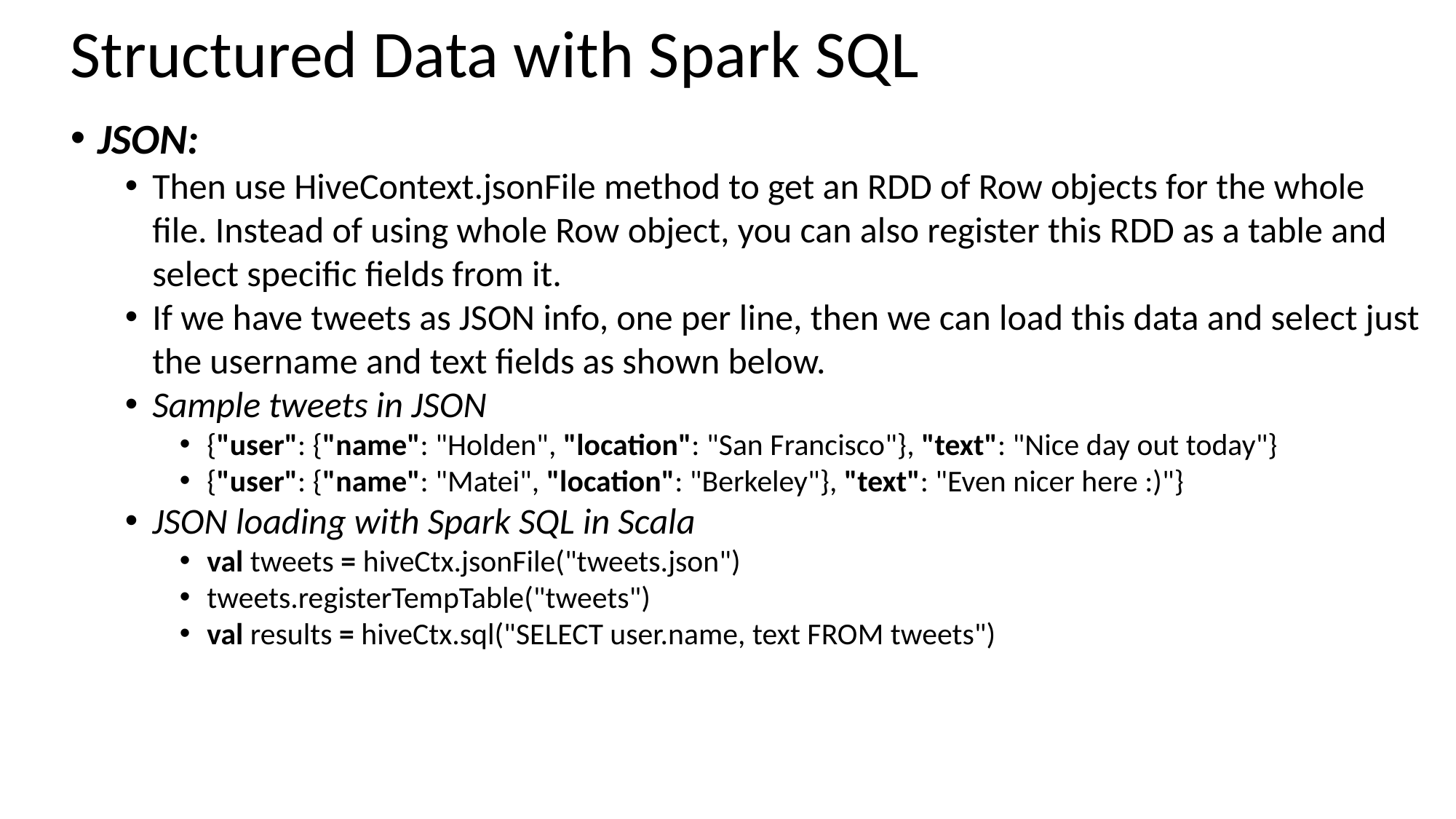

Structured Data with Spark SQL
JSON:
Then use HiveContext.jsonFile method to get an RDD of Row objects for the whole file. Instead of using whole Row object, you can also register this RDD as a table and select specific fields from it.
If we have tweets as JSON info, one per line, then we can load this data and select just the username and text fields as shown below.
Sample tweets in JSON
{"user": {"name": "Holden", "location": "San Francisco"}, "text": "Nice day out today"}
{"user": {"name": "Matei", "location": "Berkeley"}, "text": "Even nicer here :)"}
JSON loading with Spark SQL in Scala
val tweets = hiveCtx.jsonFile("tweets.json")
tweets.registerTempTable("tweets")
val results = hiveCtx.sql("SELECT user.name, text FROM tweets")